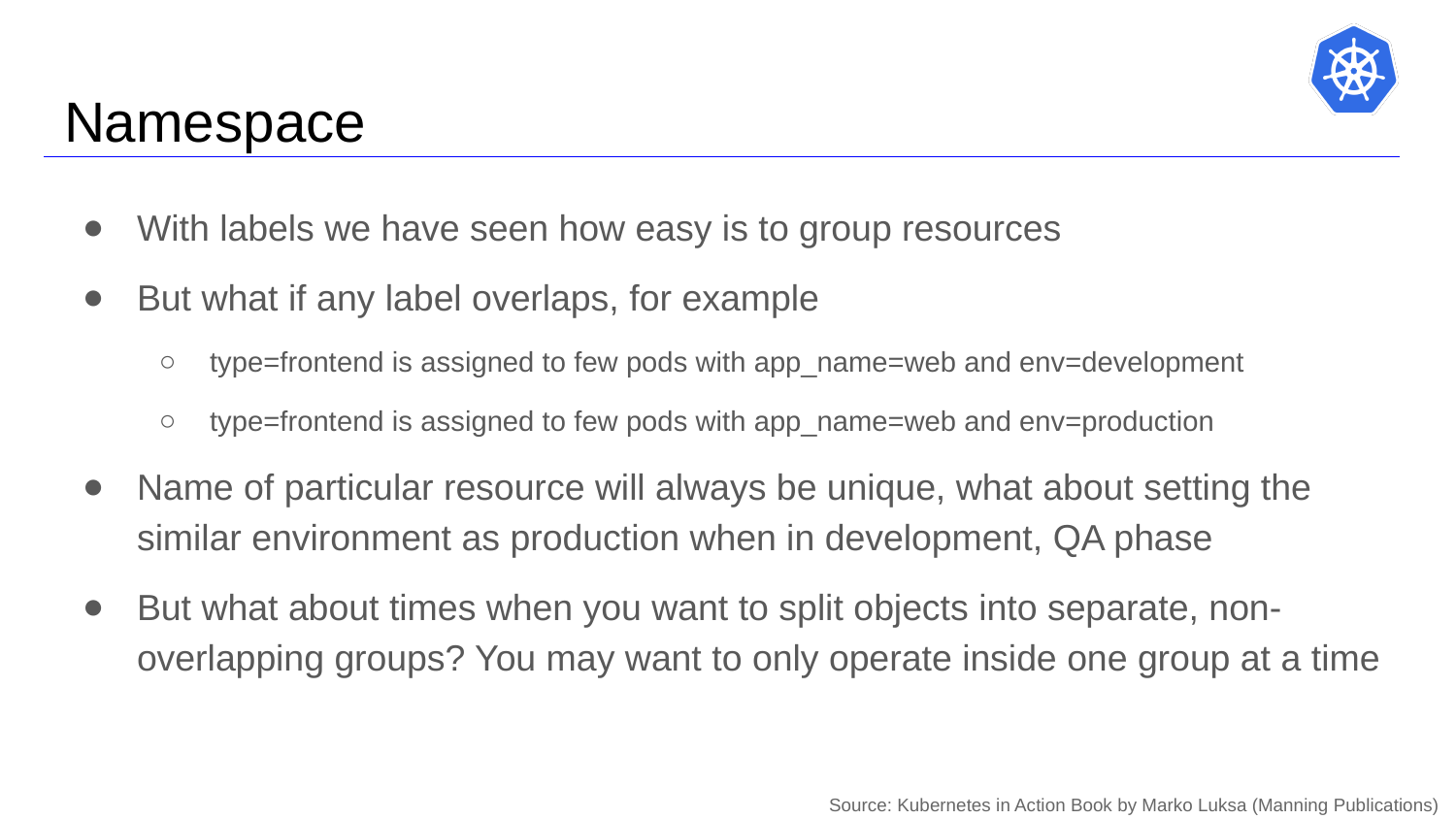

# Namespace
With labels we have seen how easy is to group resources
But what if any label overlaps, for example
type=frontend is assigned to few pods with app_name=web and env=development
type=frontend is assigned to few pods with app_name=web and env=production
Name of particular resource will always be unique, what about setting the similar environment as production when in development, QA phase
But what about times when you want to split objects into separate, non-overlapping groups? You may want to only operate inside one group at a time